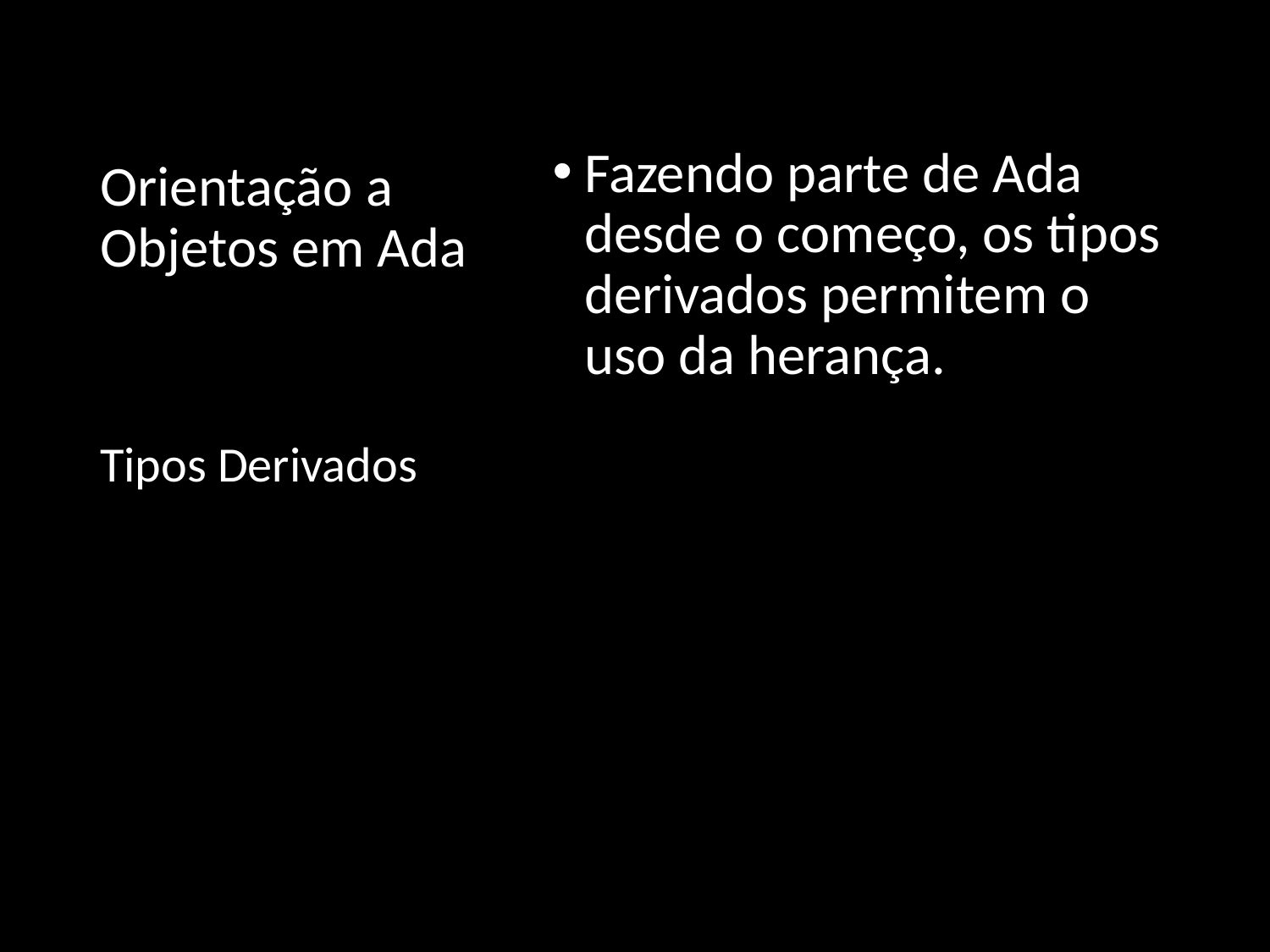

# Orientação a Objetos em Ada
Fazendo parte de Ada desde o começo, os tipos derivados permitem o uso da herança.

Tipos Derivados